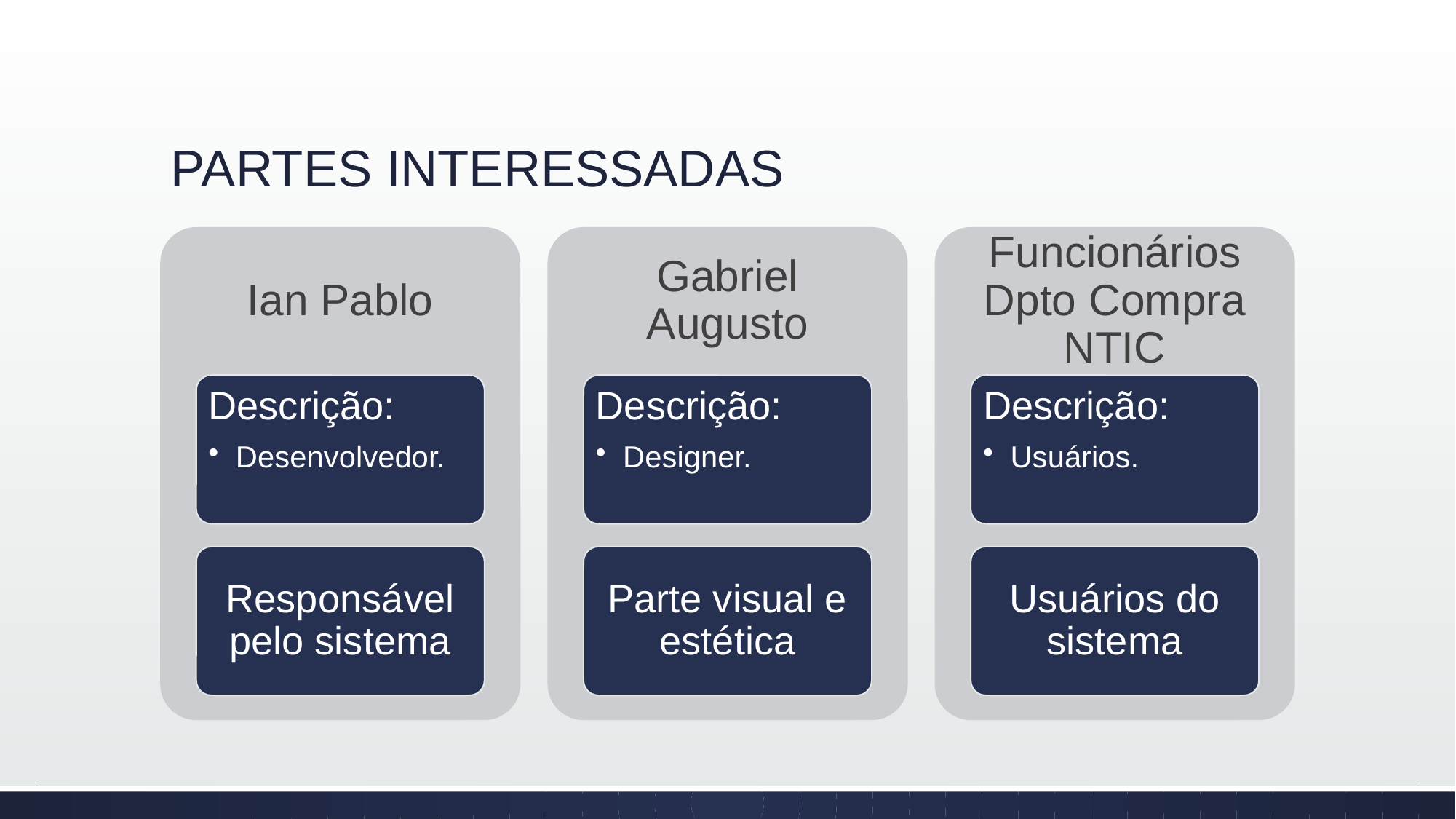

# PARTES INTERESSADAS
Ian Pablo
Descrição:
Desenvolvedor.
Responsável pelo sistema
Gabriel Augusto
Descrição:
Designer.
Parte visual e estética
Funcionários Dpto Compra NTIC
Descrição:
Usuários.
Usuários do sistema